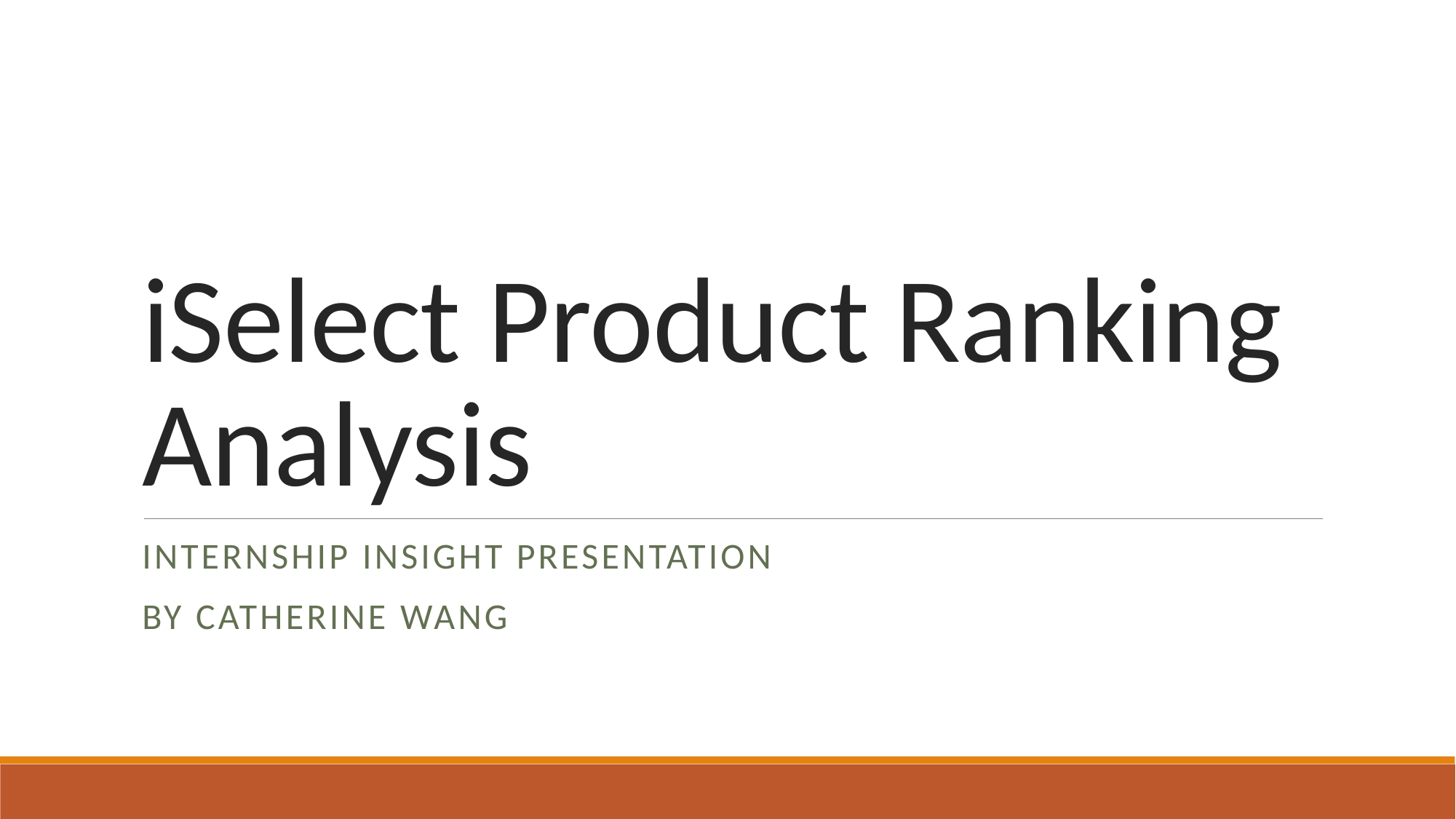

# iSelect Product Ranking Analysis
Internship insight presentation
By Catherine wang